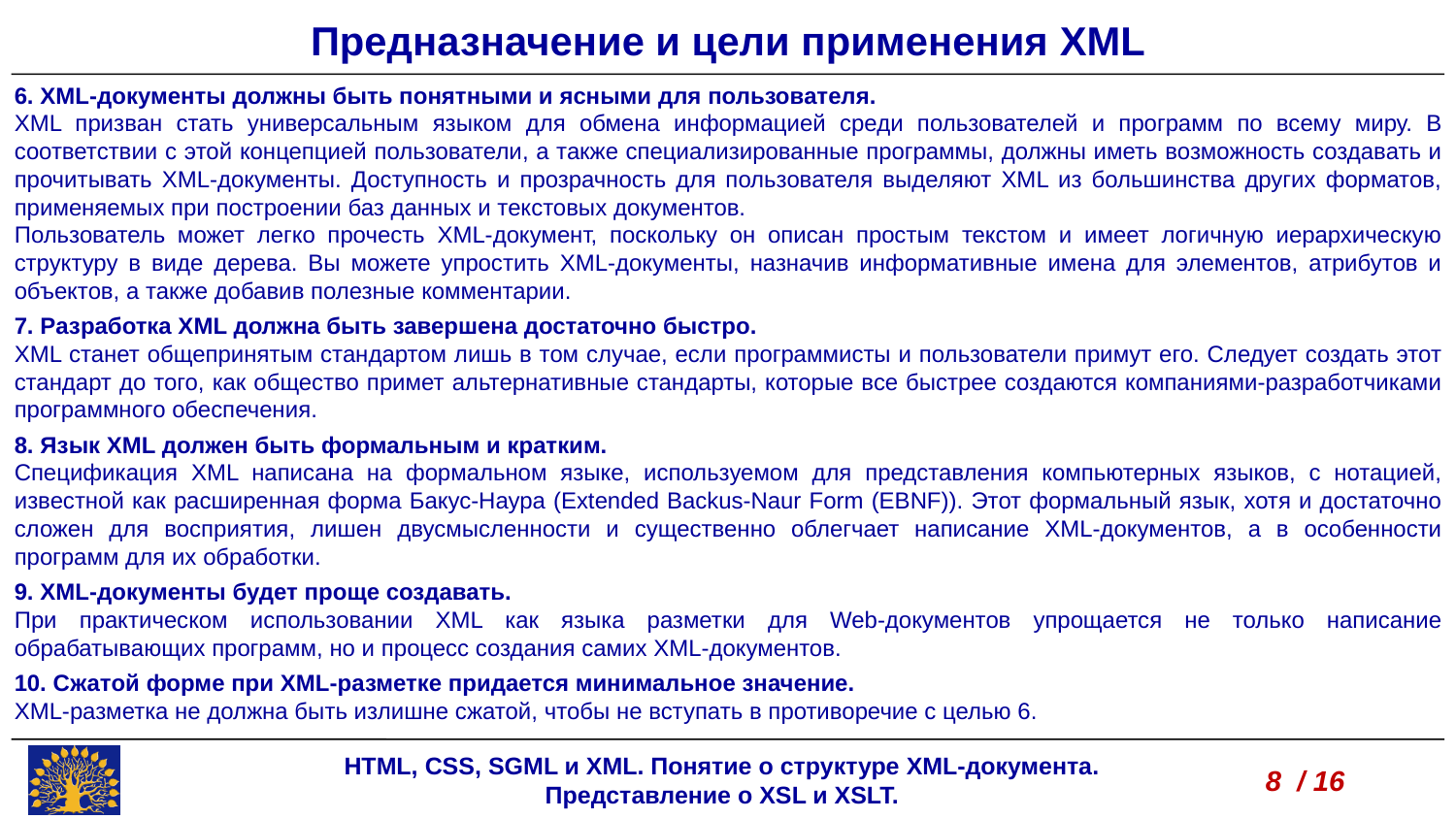

Предназначение и цели применения XML
6. XML-документы должны быть понятными и ясными для пользователя.
XML призван стать универсальным языком для обмена информацией среди пользователей и программ по всему миру. В соответствии с этой концепцией пользователи, а также специализированные программы, должны иметь возможность создавать и прочитывать XML-документы. Доступность и прозрачность для пользователя выделяют XML из большинства других форматов, применяемых при построении баз данных и текстовых документов.
Пользователь может легко прочесть XML-документ, поскольку он описан простым текстом и имеет логичную иерархическую структуру в виде дерева. Вы можете упростить XML-документы, назначив информативные имена для элементов, атрибутов и объектов, а также добавив полезные комментарии.

7. Разработка XML должна быть завершена достаточно быстро.
XML станет общепринятым стандартом лишь в том случае, если программисты и пользователи примут его. Следует создать этот стандарт до того, как общество примет альтернативные стандарты, которые все быстрее создаются компаниями-разработчиками программного обеспечения.

8. Язык XML должен быть формальным и кратким.
Спецификация XML написана на формальном языке, используемом для представления компьютерных языков, с нотацией, известной как расширенная форма Бакус-Наура (Extended Backus-Naur Form (EBNF)). Этот формальный язык, хотя и достаточно сложен для восприятия, лишен двусмысленности и существенно облегчает написание XML-документов, а в особенности программ для их обработки.

9. XML-документы будет проще создавать.
При практическом использовании XML как языка разметки для Web-документов упрощается не только написание обрабатывающих программ, но и процесс создания самих XML-документов.

10. Сжатой форме при XML-разметке придается минимальное значение.
XML-разметка не должна быть излишне сжатой, чтобы не вступать в противоречие с целью 6.